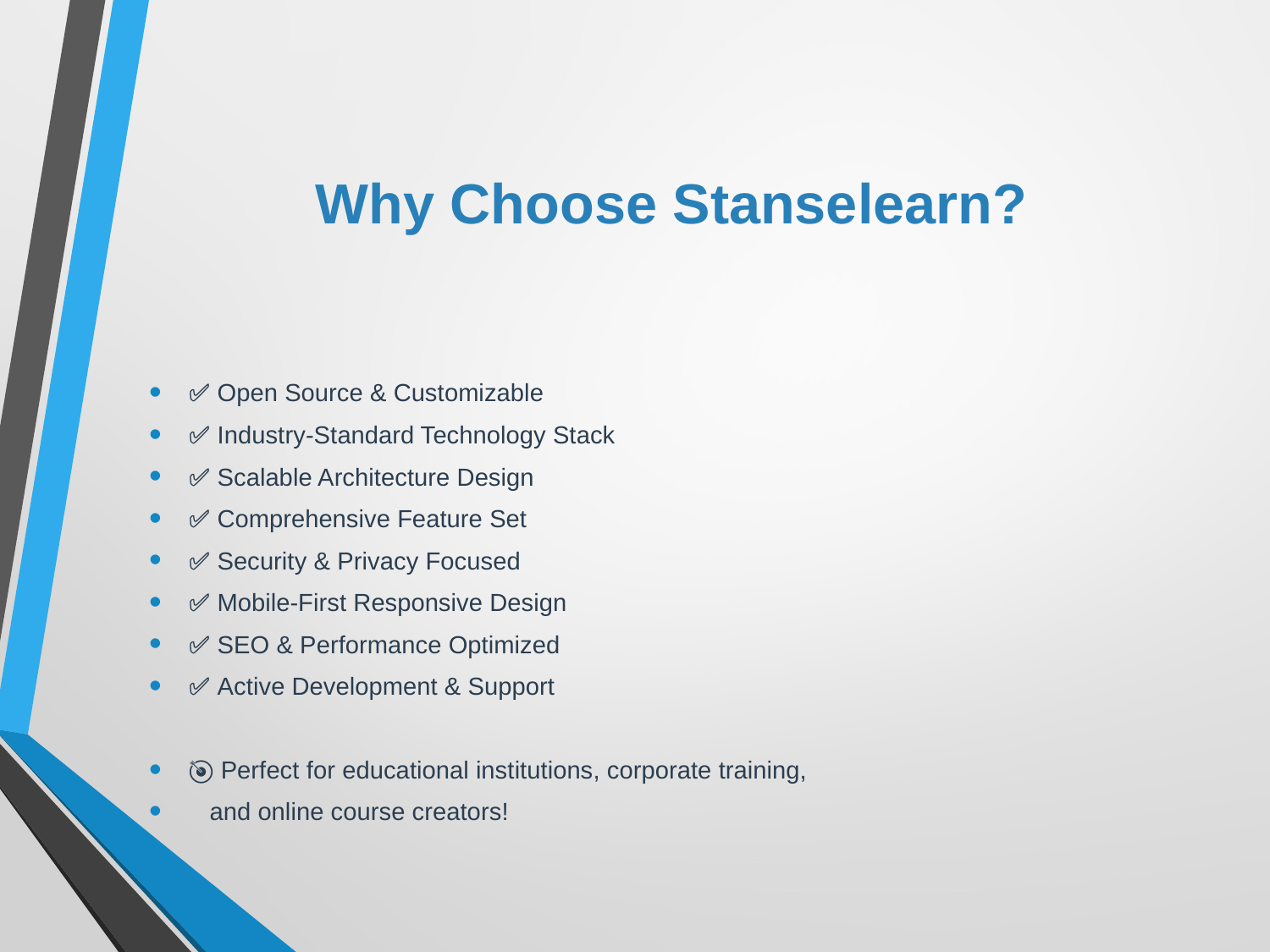

# Why Choose Stanselearn?
✅ Open Source & Customizable
✅ Industry-Standard Technology Stack
✅ Scalable Architecture Design
✅ Comprehensive Feature Set
✅ Security & Privacy Focused
✅ Mobile-First Responsive Design
✅ SEO & Performance Optimized
✅ Active Development & Support

🎯 Perfect for educational institutions, corporate training,
   and online course creators!